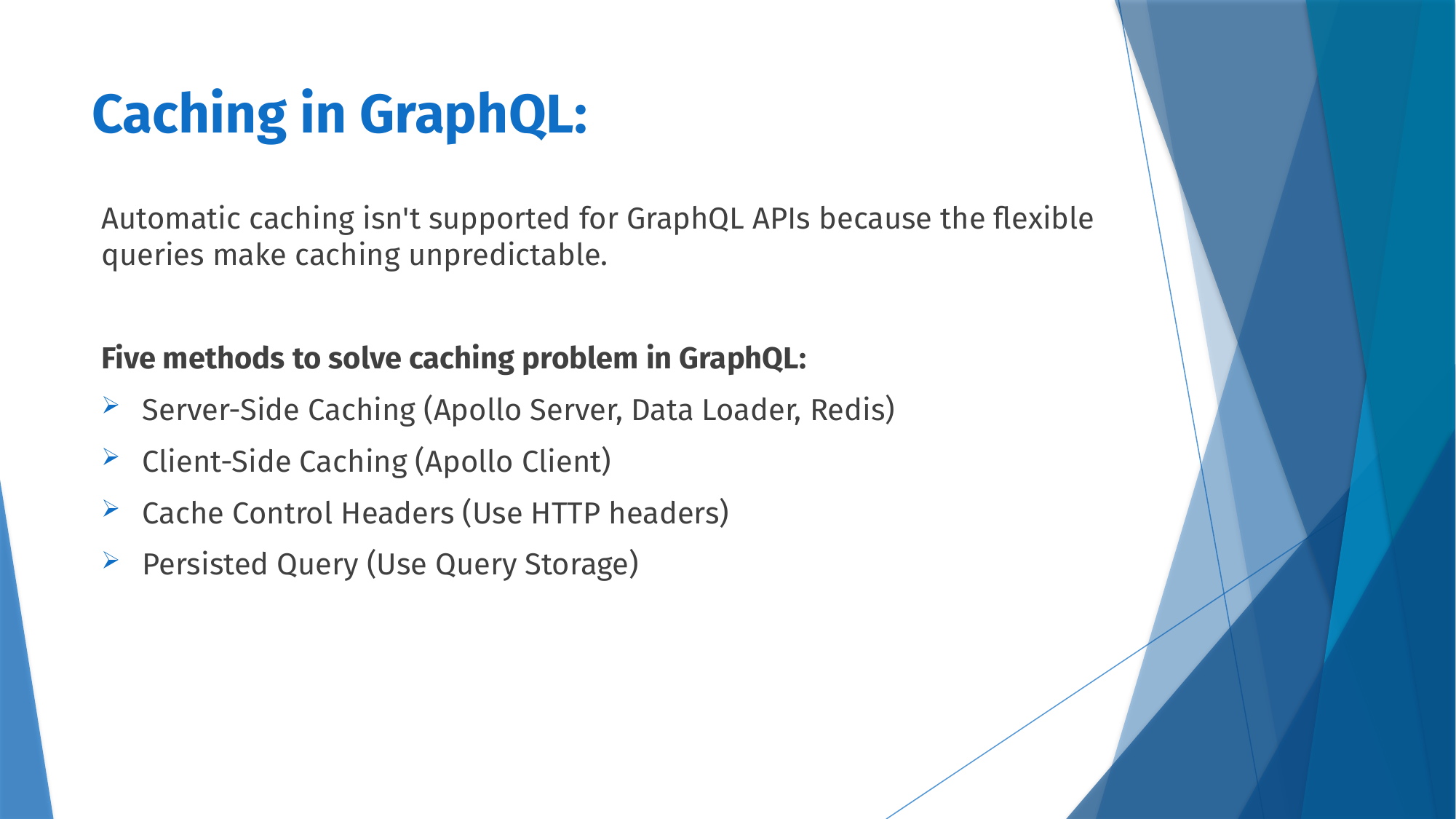

# Caching in GraphQL:
Automatic caching isn't supported for GraphQL APIs because the flexible queries make caching unpredictable.

Five methods to solve caching problem in GraphQL:
Server-Side Caching (Apollo Server, Data Loader, Redis)
Client-Side Caching (Apollo Client)
Cache Control Headers (Use HTTP headers)
Persisted Query (Use Query Storage)